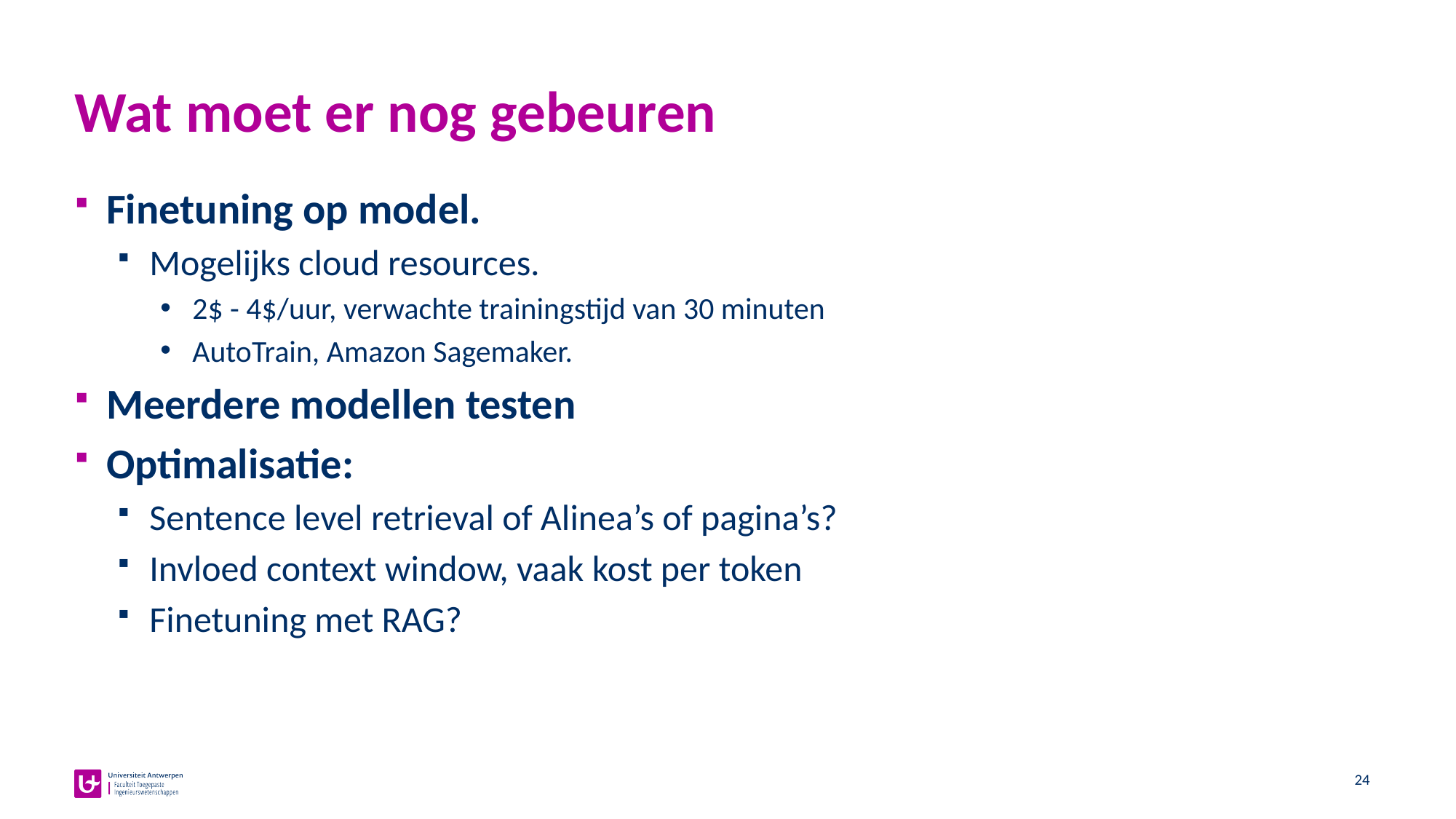

# Wat moet er nog gebeuren
Finetuning op model.
Mogelijks cloud resources.
2$ - 4$/uur, verwachte trainingstijd van 30 minuten
AutoTrain, Amazon Sagemaker.
Meerdere modellen testen
Optimalisatie:
Sentence level retrieval of Alinea’s of pagina’s?
Invloed context window, vaak kost per token
Finetuning met RAG?

24